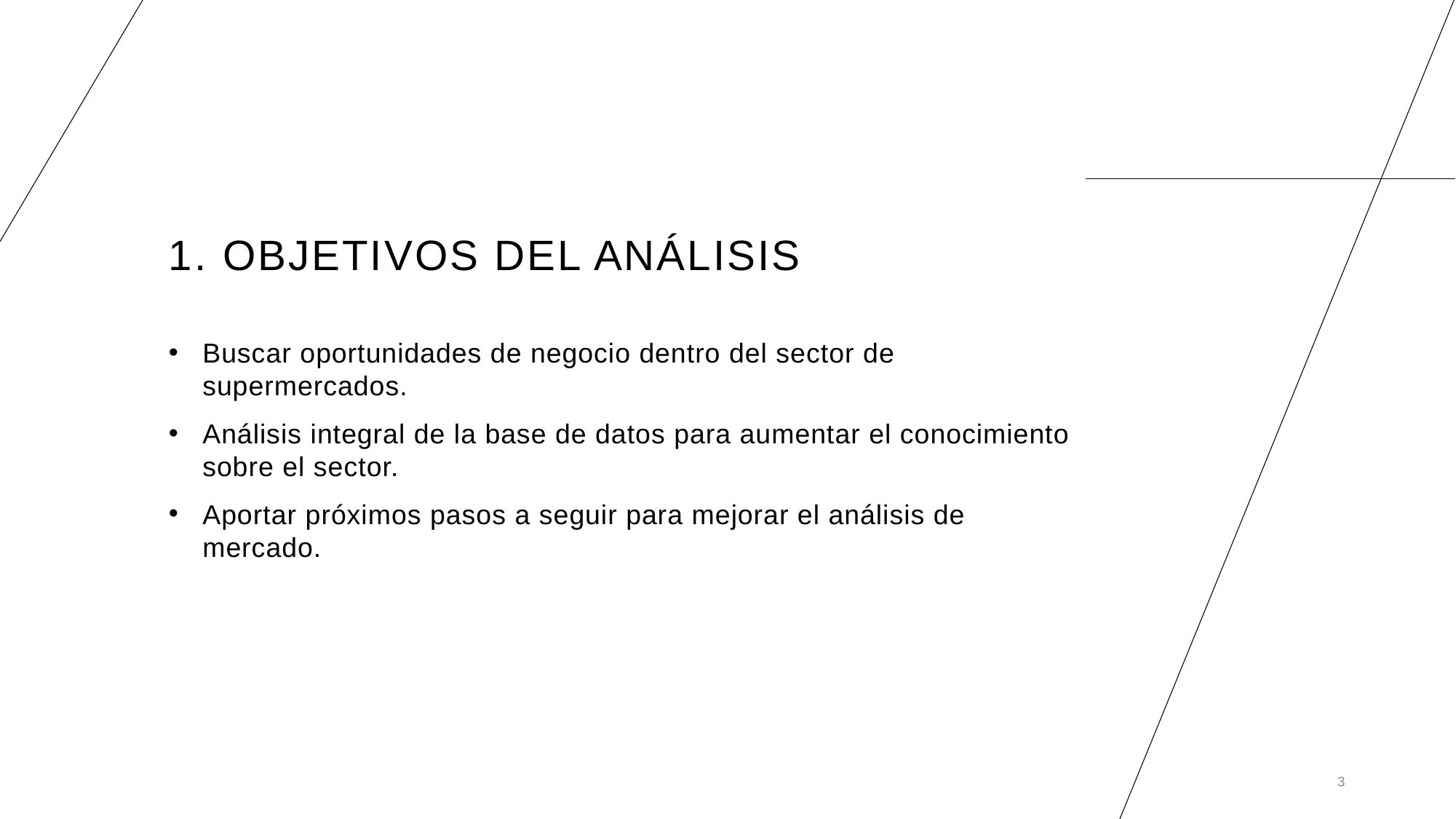

# 1. Objetivos del análisis
Buscar oportunidades de negocio dentro del sector de supermercados.
Análisis integral de la base de datos para aumentar el conocimiento sobre el sector.
Aportar próximos pasos a seguir para mejorar el análisis de mercado.
3